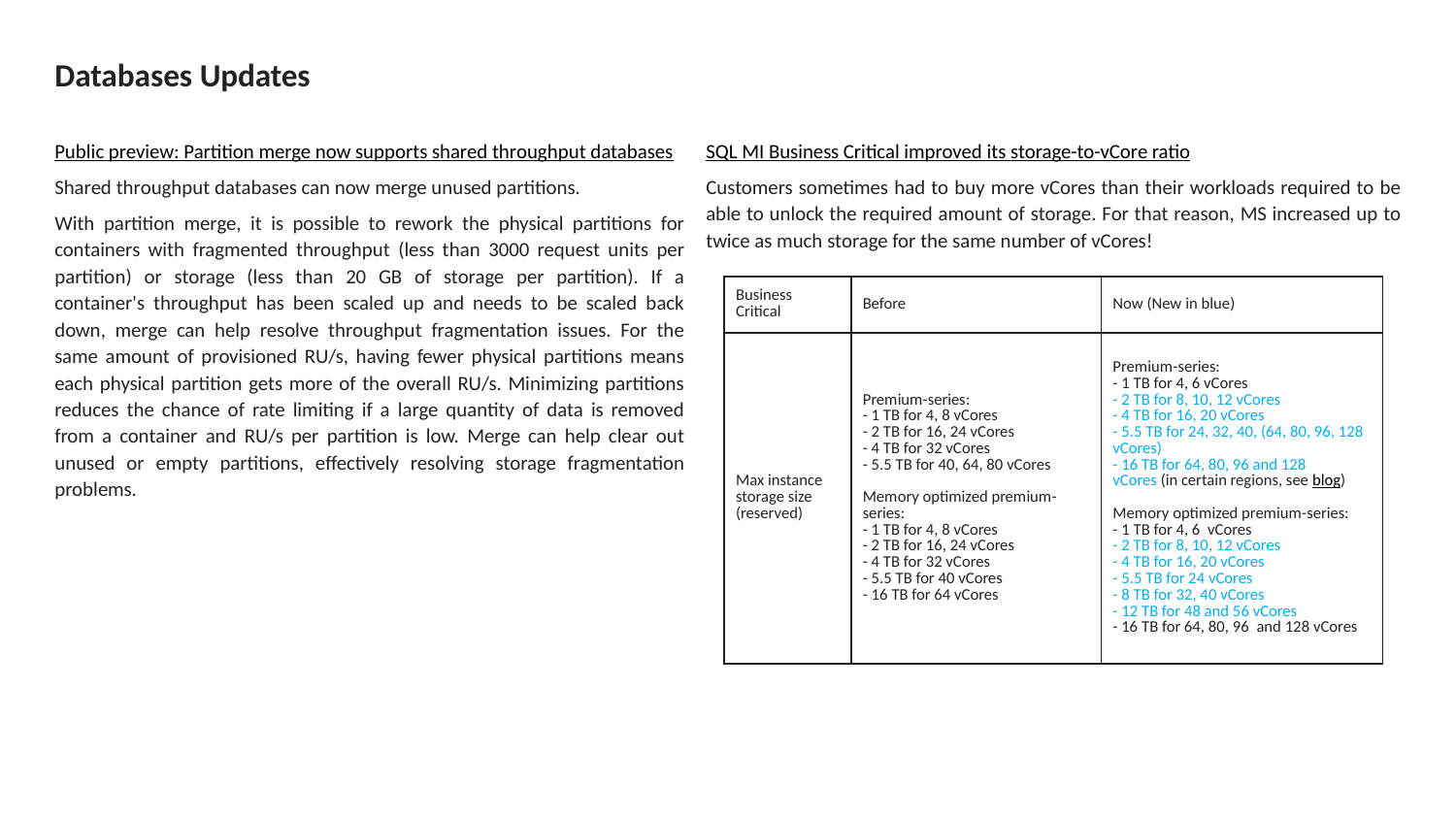

# Databases Updates
Public preview: Partition merge now supports shared throughput databases
Shared throughput databases can now merge unused partitions.
With partition merge, it is possible to rework the physical partitions for containers with fragmented throughput (less than 3000 request units per partition) or storage (less than 20 GB of storage per partition). If a container's throughput has been scaled up and needs to be scaled back down, merge can help resolve throughput fragmentation issues. For the same amount of provisioned RU/s, having fewer physical partitions means each physical partition gets more of the overall RU/s. Minimizing partitions reduces the chance of rate limiting if a large quantity of data is removed from a container and RU/s per partition is low. Merge can help clear out unused or empty partitions, effectively resolving storage fragmentation problems.
SQL MI Business Critical improved its storage-to-vCore ratio
Customers sometimes had to buy more vCores than their workloads required to be able to unlock the required amount of storage. For that reason, MS increased up to twice as much storage for the same number of vCores!
| Business Critical | Before | Now (New in blue) |
| --- | --- | --- |
| Max instance storage size (reserved) | Premium-series: - 1 TB for 4, 8 vCores - 2 TB for 16, 24 vCores - 4 TB for 32 vCores - 5.5 TB for 40, 64, 80 vCores Memory optimized premium-series: - 1 TB for 4, 8 vCores - 2 TB for 16, 24 vCores - 4 TB for 32 vCores - 5.5 TB for 40 vCores - 16 TB for 64 vCores | Premium-series: - 1 TB for 4, 6 vCores - 2 TB for 8, 10, 12 vCores - 4 TB for 16, 20 vCores - 5.5 TB for 24, 32, 40, (64, 80, 96, 128 vCores) - 16 TB for 64, 80, 96 and 128 vCores (in certain regions, see blog)   Memory optimized premium-series: - 1 TB for 4, 6  vCores - 2 TB for 8, 10, 12 vCores - 4 TB for 16, 20 vCores - 5.5 TB for 24 vCores - 8 TB for 32, 40 vCores - 12 TB for 48 and 56 vCores - 16 TB for 64, 80, 96  and 128 vCores |